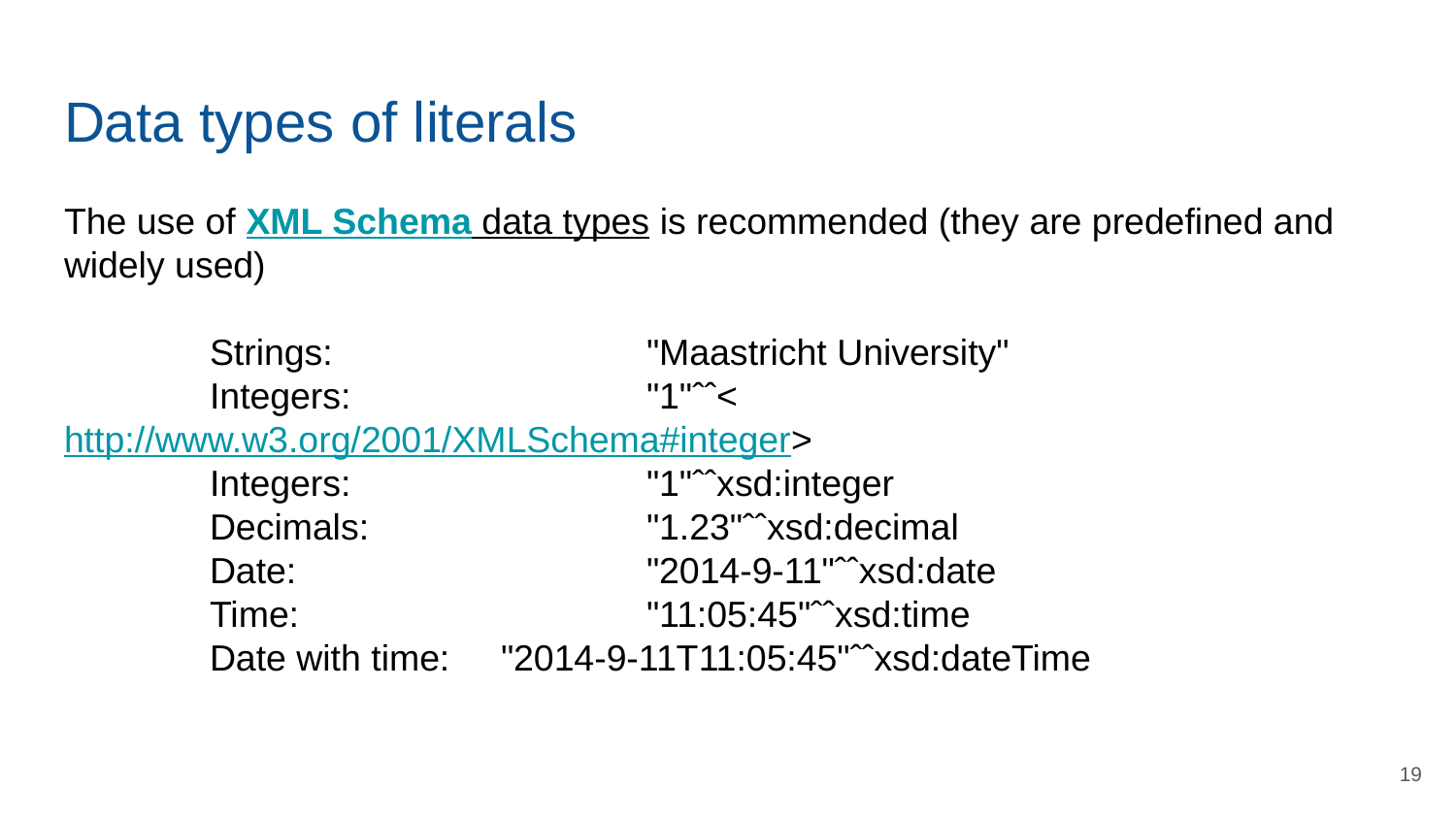

# Data types of literals
The use of XML Schema data types is recommended (they are predefined and widely used)

	Strings: 			"Maastricht University"
	Integers:			"1"ˆˆ<http://www.w3.org/2001/XMLSchema#integer>
	Integers:			"1"ˆˆxsd:integer
	Decimals:		"1.23"ˆˆxsd:decimal
	Date:			"2014-9-11"ˆˆxsd:date
	Time:			"11:05:45"ˆˆxsd:time
	Date with time:	"2014-9-11T11:05:45"ˆˆxsd:dateTime

19